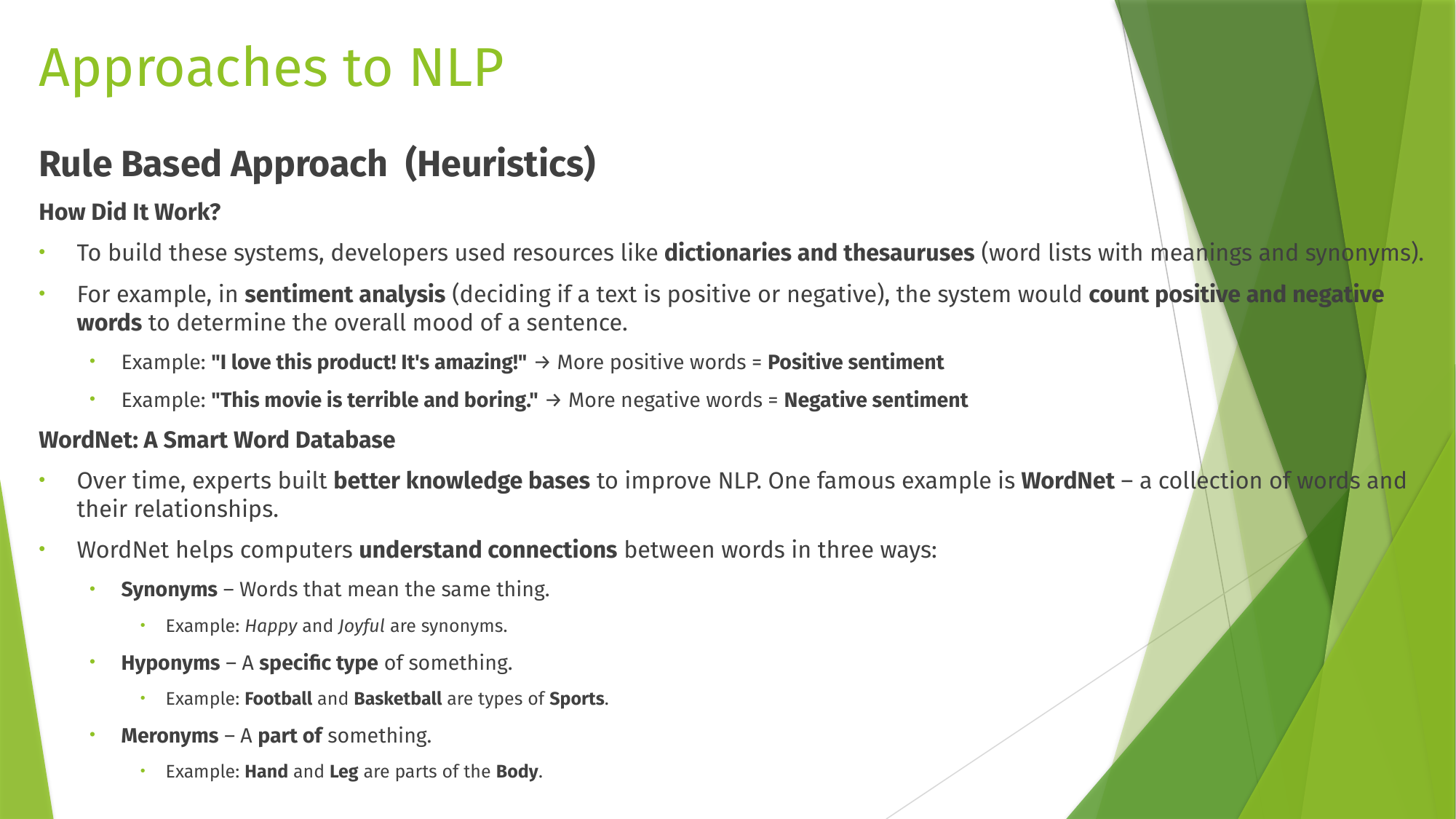

# Approaches to NLP
Rule Based Approach  (Heuristics)
How Did It Work?
To build these systems, developers used resources like dictionaries and thesauruses (word lists with meanings and synonyms).
For example, in sentiment analysis (deciding if a text is positive or negative), the system would count positive and negative words to determine the overall mood of a sentence.
Example: "I love this product! It's amazing!" → More positive words = Positive sentiment
Example: "This movie is terrible and boring." → More negative words = Negative sentiment
WordNet: A Smart Word Database
Over time, experts built better knowledge bases to improve NLP. One famous example is WordNet – a collection of words and their relationships.
WordNet helps computers understand connections between words in three ways:
Synonyms – Words that mean the same thing.
Example: Happy and Joyful are synonyms.
Hyponyms – A specific type of something.
Example: Football and Basketball are types of Sports.
Meronyms – A part of something.
Example: Hand and Leg are parts of the Body.